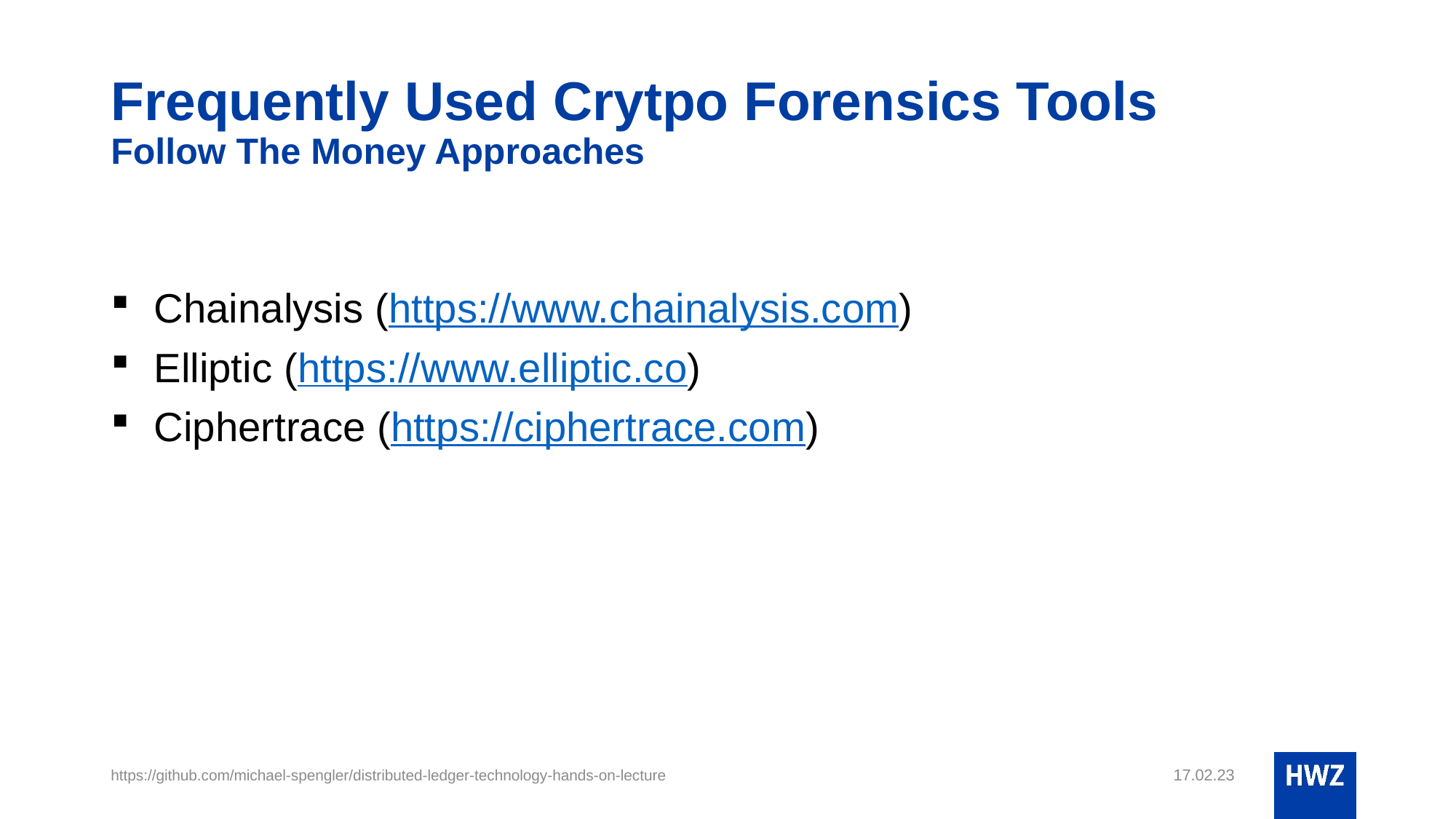

# Frequently Used Crytpo Forensics Tools Follow The Money Approaches

Chainalysis (https://www.chainalysis.com)
Elliptic (https://www.elliptic.co)
Ciphertrace (https://ciphertrace.com)

https://github.com/michael-spengler/distributed-ledger-technology-hands-on-lecture
17.02.23